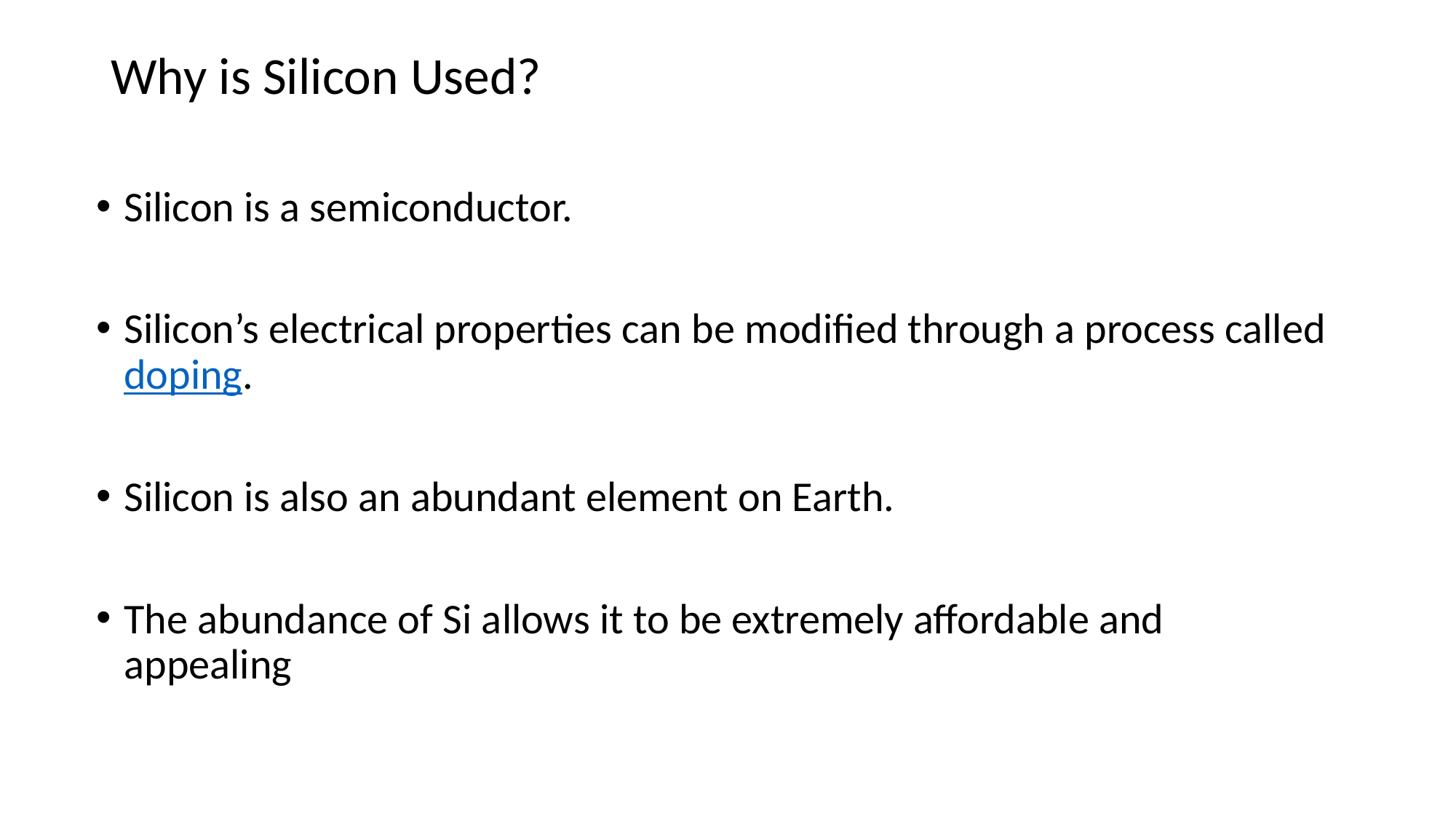

# Why is Silicon Used?
Silicon is a semiconductor.

Silicon’s electrical properties can be modified through a process called doping.

Silicon is also an abundant element on Earth.

The abundance of Si allows it to be extremely affordable and appealing